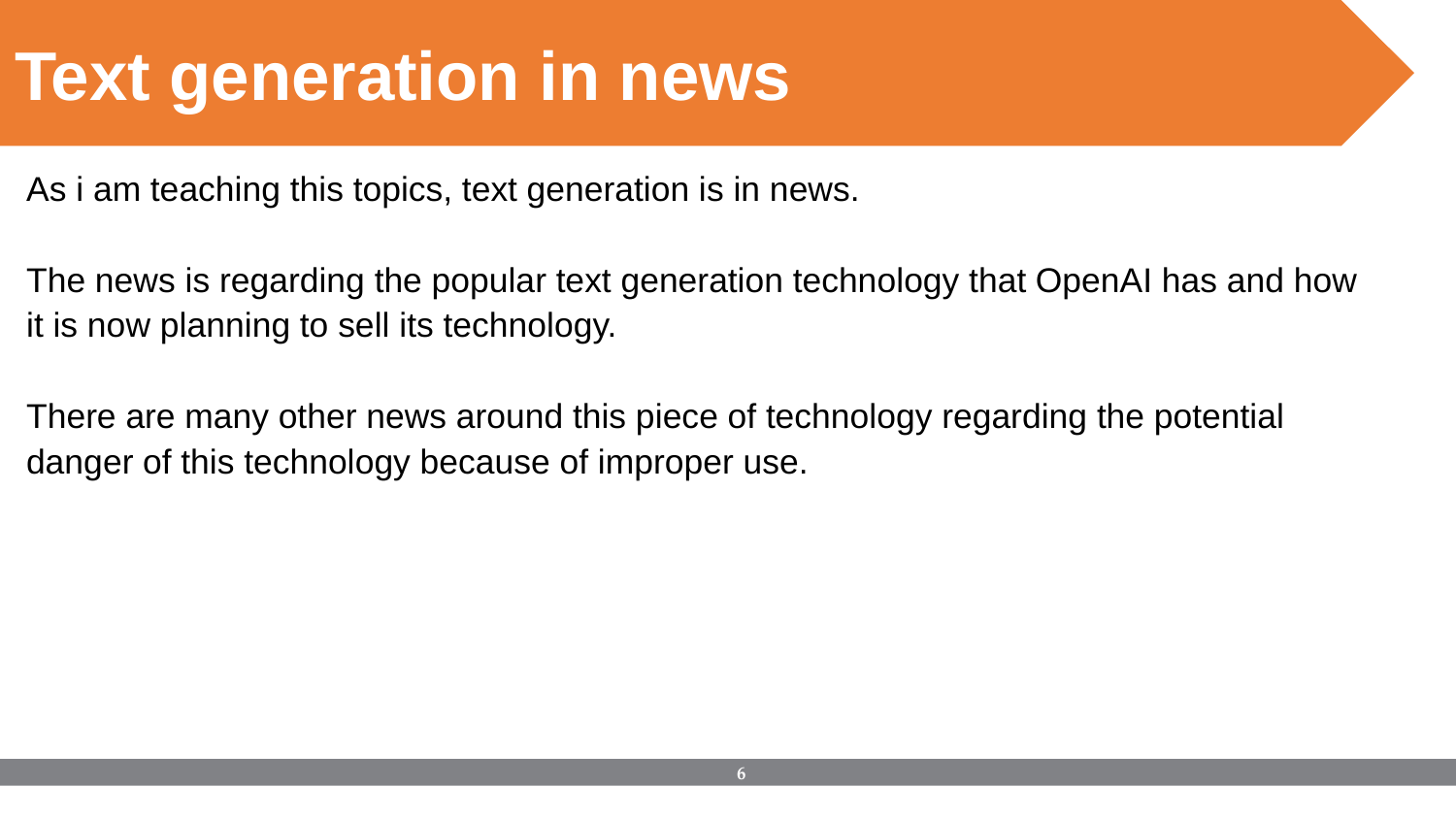

Text generation in news
As i am teaching this topics, text generation is in news.

The news is regarding the popular text generation technology that OpenAI has and how it is now planning to sell its technology.

There are many other news around this piece of technology regarding the potential danger of this technology because of improper use.
6